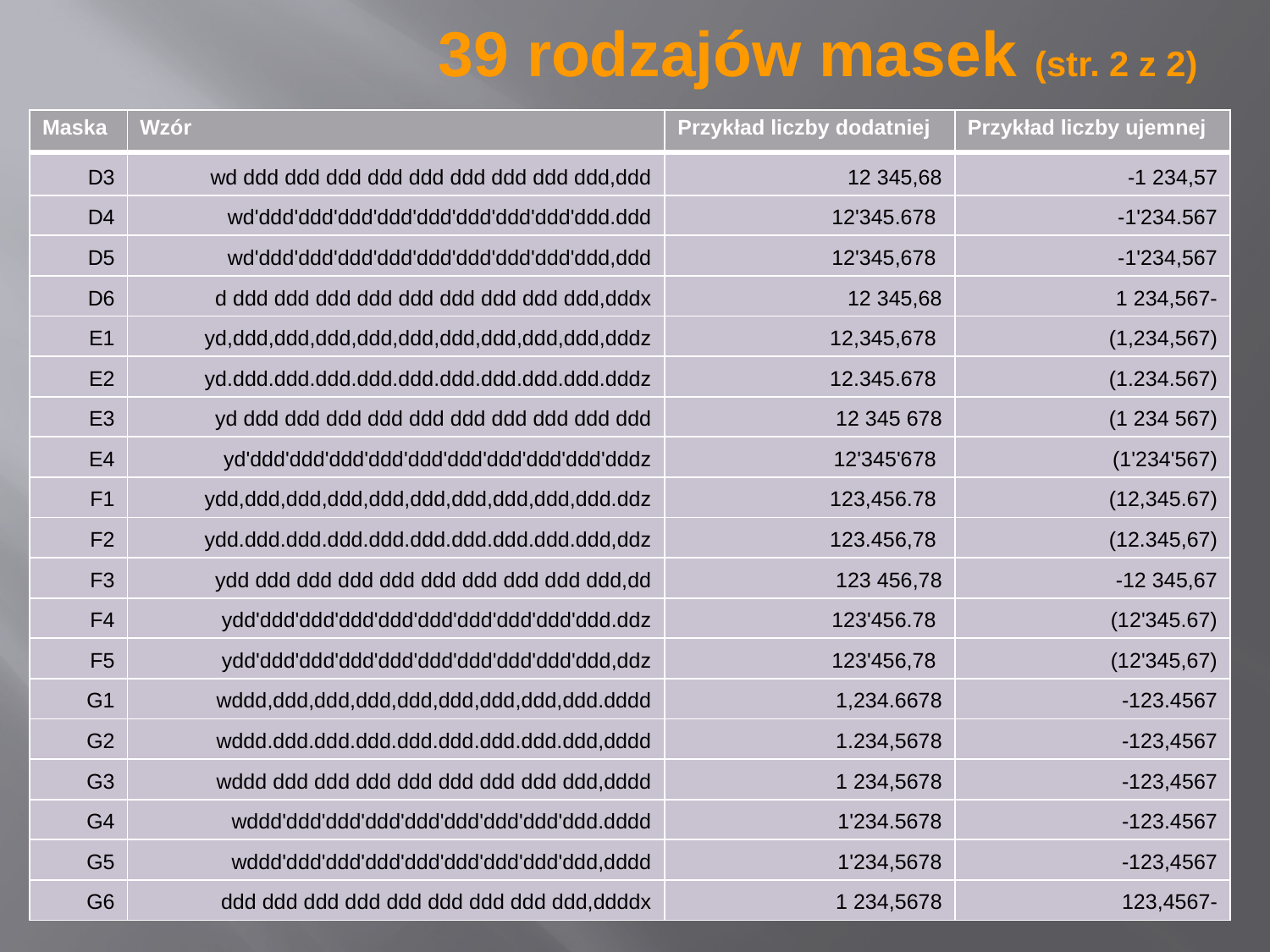

# 39 rodzajów masek (str. 2 z 2)
| Maska | Wzór | Przykład liczby dodatniej | Przykład liczby ujemnej |
| --- | --- | --- | --- |
| D3 | wd ddd ddd ddd ddd ddd ddd ddd ddd ddd,ddd | 12 345,68 | -1 234,57 |
| D4 | wd'ddd'ddd'ddd'ddd'ddd'ddd'ddd'ddd'ddd.ddd | 12'345.678 | -1'234.567 |
| D5 | wd'ddd'ddd'ddd'ddd'ddd'ddd'ddd'ddd'ddd,ddd | 12'345,678 | -1'234,567 |
| D6 | d ddd ddd ddd ddd ddd ddd ddd ddd ddd,dddx | 12 345,68 | 1 234,567- |
| E1 | yd,ddd,ddd,ddd,ddd,ddd,ddd,ddd,ddd,ddd,dddz | 12,345,678 | (1,234,567) |
| E2 | yd.ddd.ddd.ddd.ddd.ddd.ddd.ddd.ddd.ddd.dddz | 12.345.678 | (1.234.567) |
| E3 | yd ddd ddd ddd ddd ddd ddd ddd ddd ddd ddd | 12 345 678 | (1 234 567) |
| E4 | yd'ddd'ddd'ddd'ddd'ddd'ddd'ddd'ddd'ddd'dddz | 12'345'678 | (1'234'567) |
| F1 | ydd,ddd,ddd,ddd,ddd,ddd,ddd,ddd,ddd,ddd.ddz | 123,456.78 | (12,345.67) |
| F2 | ydd.ddd.ddd.ddd.ddd.ddd.ddd.ddd.ddd.ddd,ddz | 123.456,78 | (12.345,67) |
| F3 | ydd ddd ddd ddd ddd ddd ddd ddd ddd ddd,dd | 123 456,78 | -12 345,67 |
| F4 | ydd'ddd'ddd'ddd'ddd'ddd'ddd'ddd'ddd'ddd.ddz | 123'456.78 | (12'345.67) |
| F5 | ydd'ddd'ddd'ddd'ddd'ddd'ddd'ddd'ddd'ddd,ddz | 123'456,78 | (12'345,67) |
| G1 | wddd,ddd,ddd,ddd,ddd,ddd,ddd,ddd,ddd.dddd | 1,234.6678 | -123.4567 |
| G2 | wddd.ddd.ddd.ddd.ddd.ddd.ddd.ddd.ddd,dddd | 1.234,5678 | -123,4567 |
| G3 | wddd ddd ddd ddd ddd ddd ddd ddd ddd,dddd | 1 234,5678 | -123,4567 |
| G4 | wddd'ddd'ddd'ddd'ddd'ddd'ddd'ddd'ddd.dddd | 1'234.5678 | -123.4567 |
| G5 | wddd'ddd'ddd'ddd'ddd'ddd'ddd'ddd'ddd,dddd | 1'234,5678 | -123,4567 |
| G6 | ddd ddd ddd ddd ddd ddd ddd ddd ddd,ddddx | 1 234,5678 | 123,4567- |